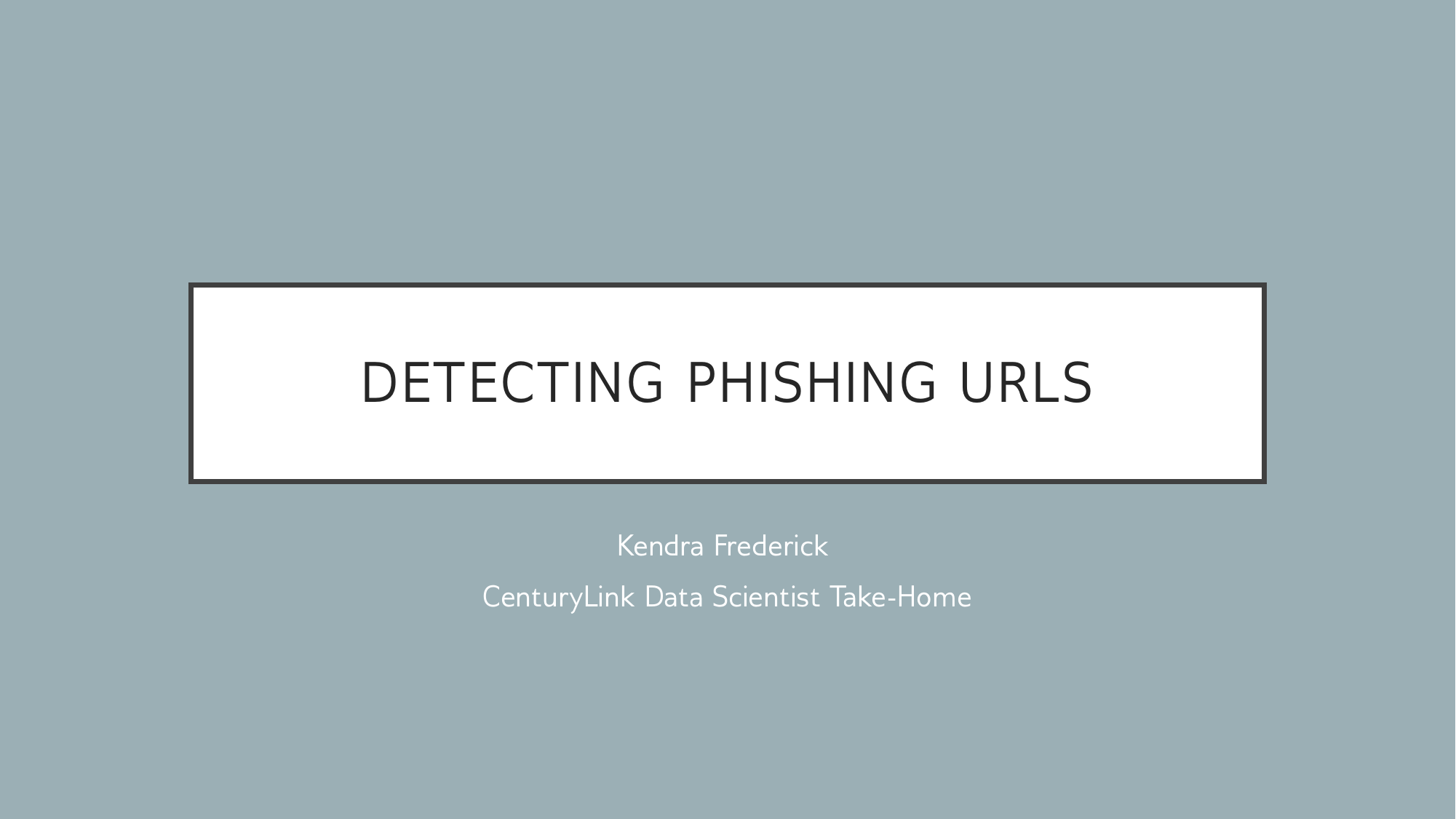

# Detecting phishing urlS
Kendra Frederick
CenturyLink Data Scientist Take-Home